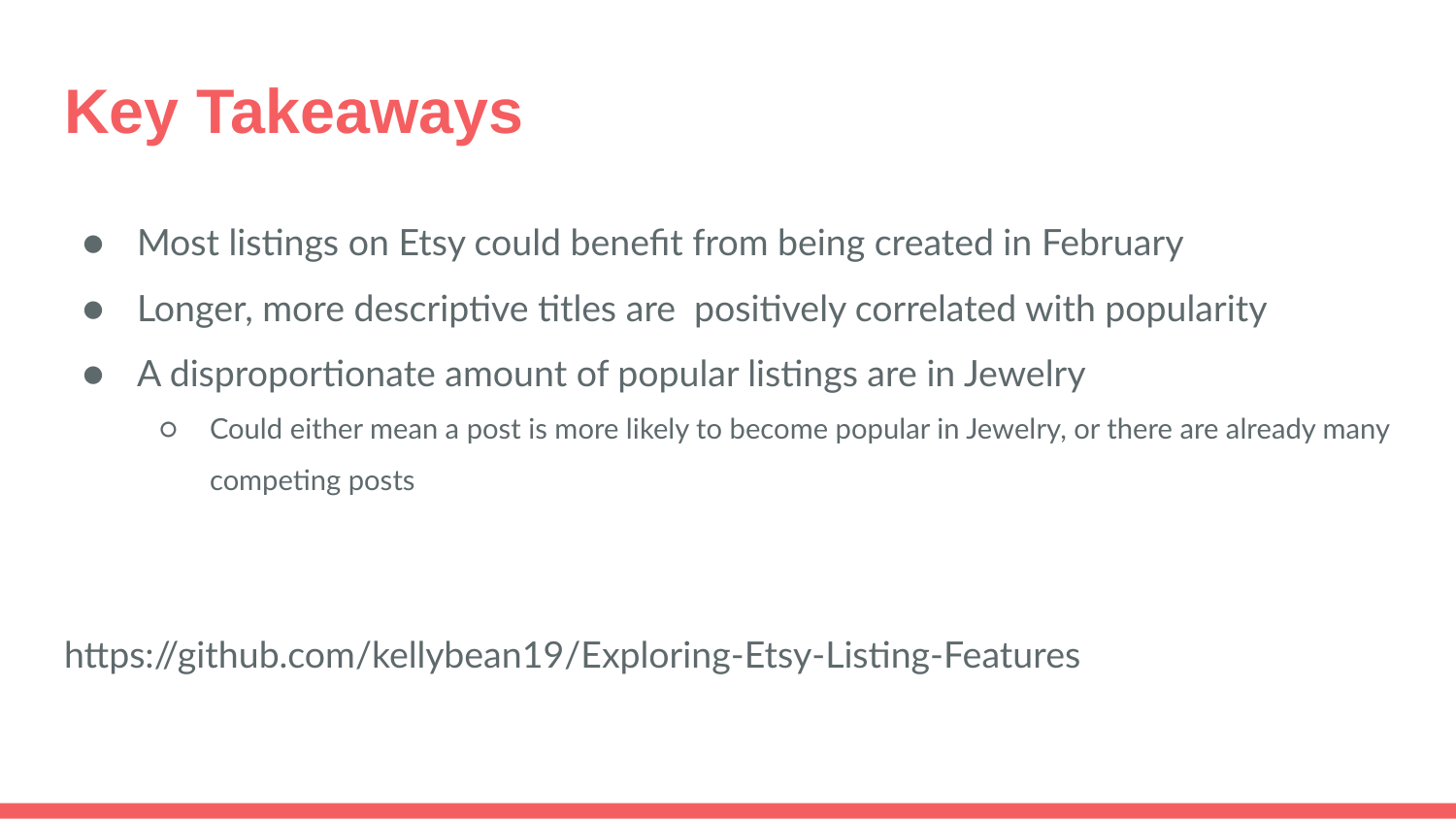

# Key Takeaways
Most listings on Etsy could benefit from being created in February
Longer, more descriptive titles are  positively correlated with popularity
A disproportionate amount of popular listings are in Jewelry
Could either mean a post is more likely to become popular in Jewelry, or there are already many competing posts

https://github.com/kellybean19/Exploring-Etsy-Listing-Features